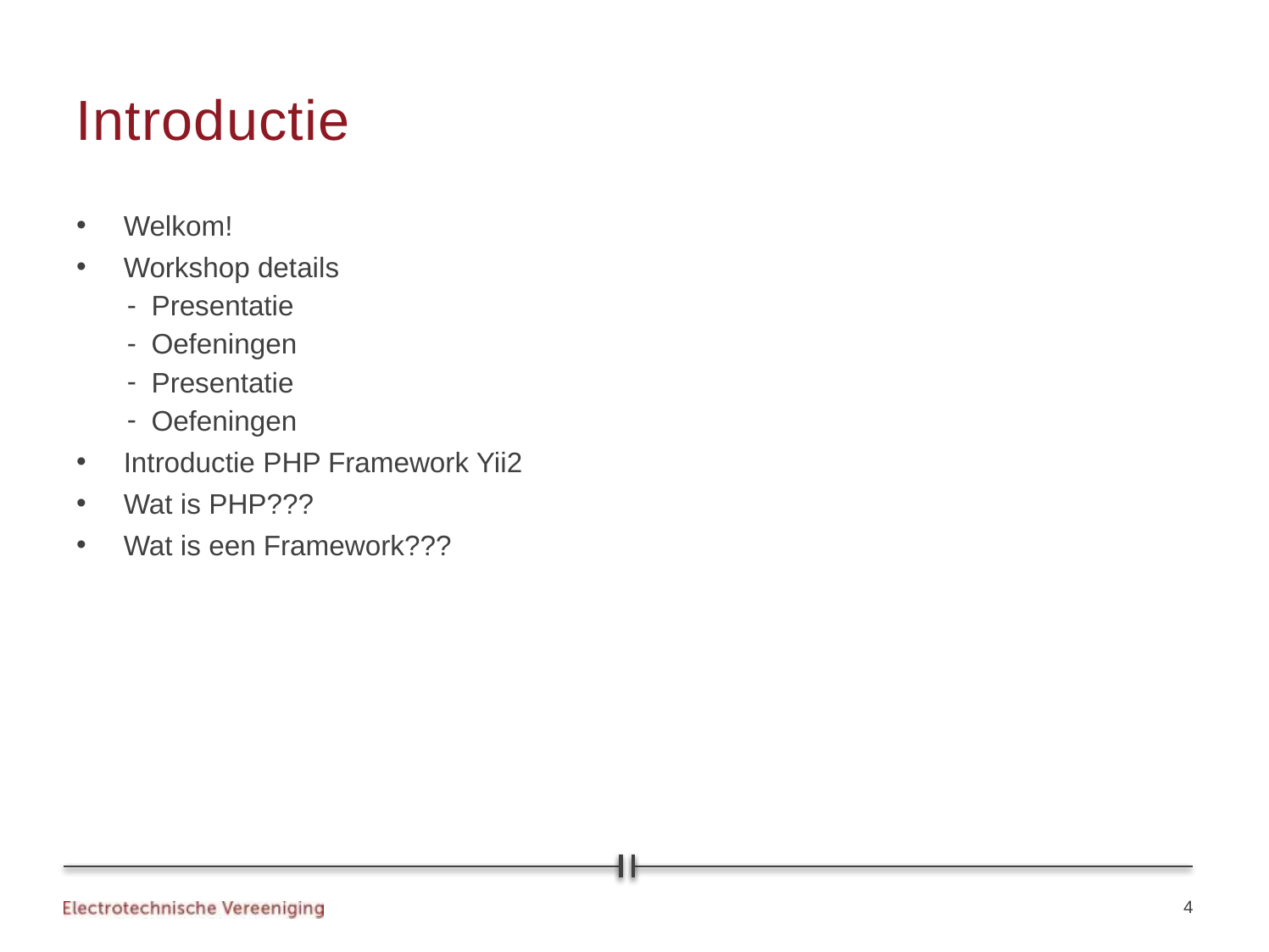

# Introductie
Welkom!
Workshop details
Presentatie
Oefeningen
Presentatie
Oefeningen
Introductie PHP Framework Yii2
Wat is PHP???
Wat is een Framework???
4